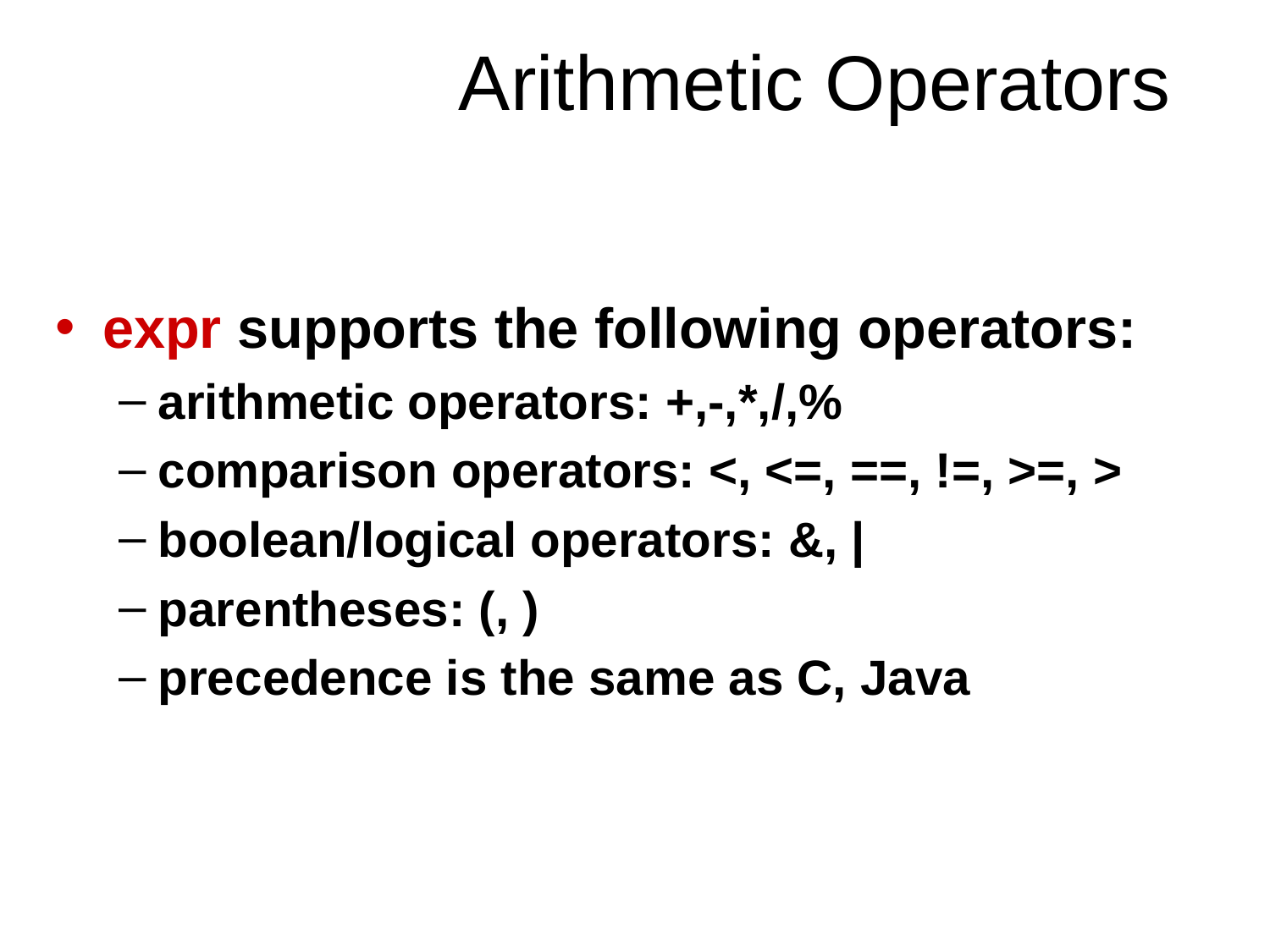

# Arithmetic Operators
expr supports the following operators:
arithmetic operators: +,-,*,/,%
comparison operators: <, <=, ==, !=, >=, >
boolean/logical operators: &, |
parentheses: (, )
precedence is the same as C, Java